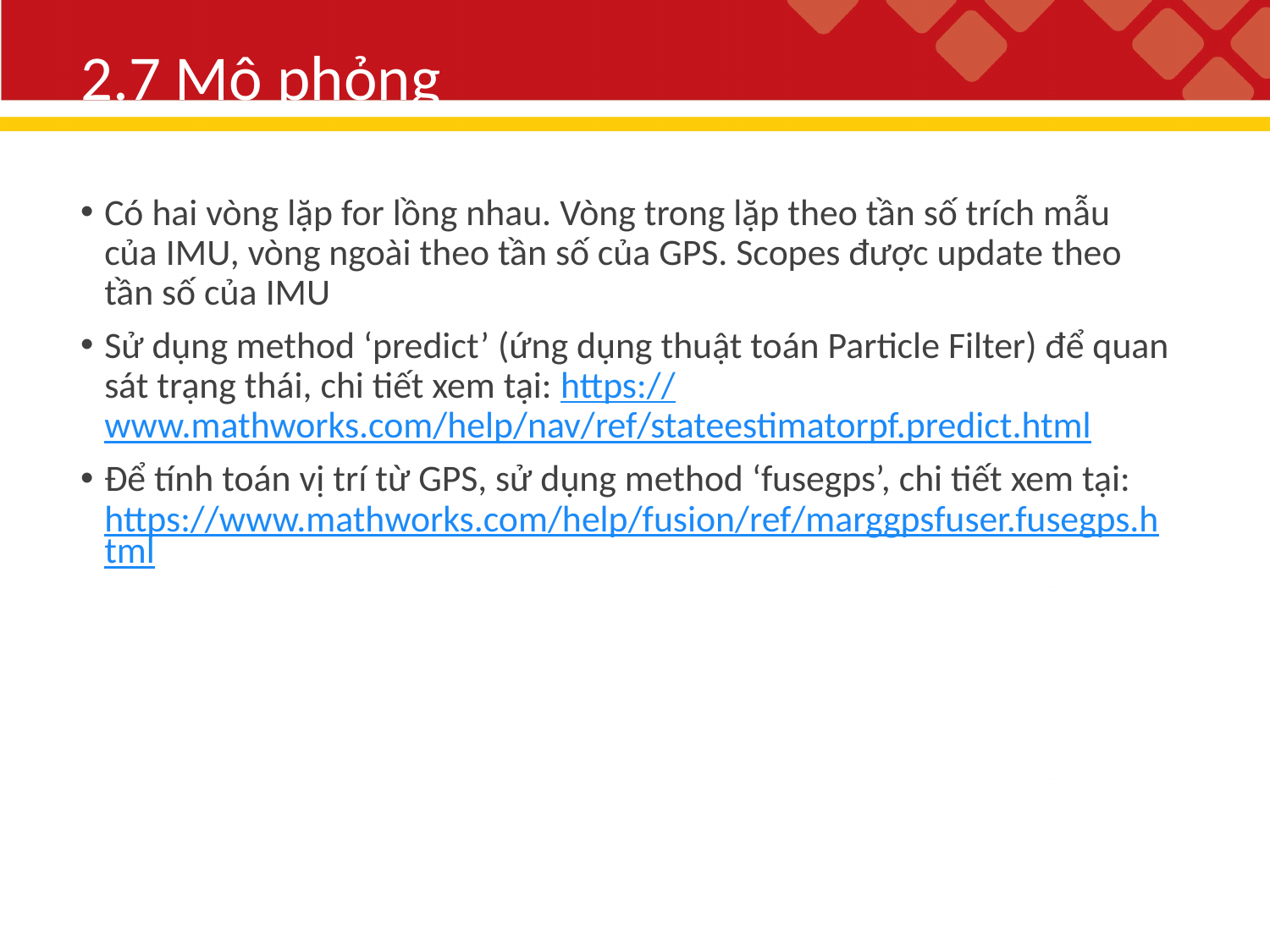

# 2.7 Mô phỏng
Có hai vòng lặp for lồng nhau. Vòng trong lặp theo tần số trích mẫu của IMU, vòng ngoài theo tần số của GPS. Scopes được update theo tần số của IMU
Sử dụng method ‘predict’ (ứng dụng thuật toán Particle Filter) để quan sát trạng thái, chi tiết xem tại: https://www.mathworks.com/help/nav/ref/stateestimatorpf.predict.html
Để tính toán vị trí từ GPS, sử dụng method ‘fusegps’, chi tiết xem tại: https://www.mathworks.com/help/fusion/ref/marggpsfuser.fusegps.html